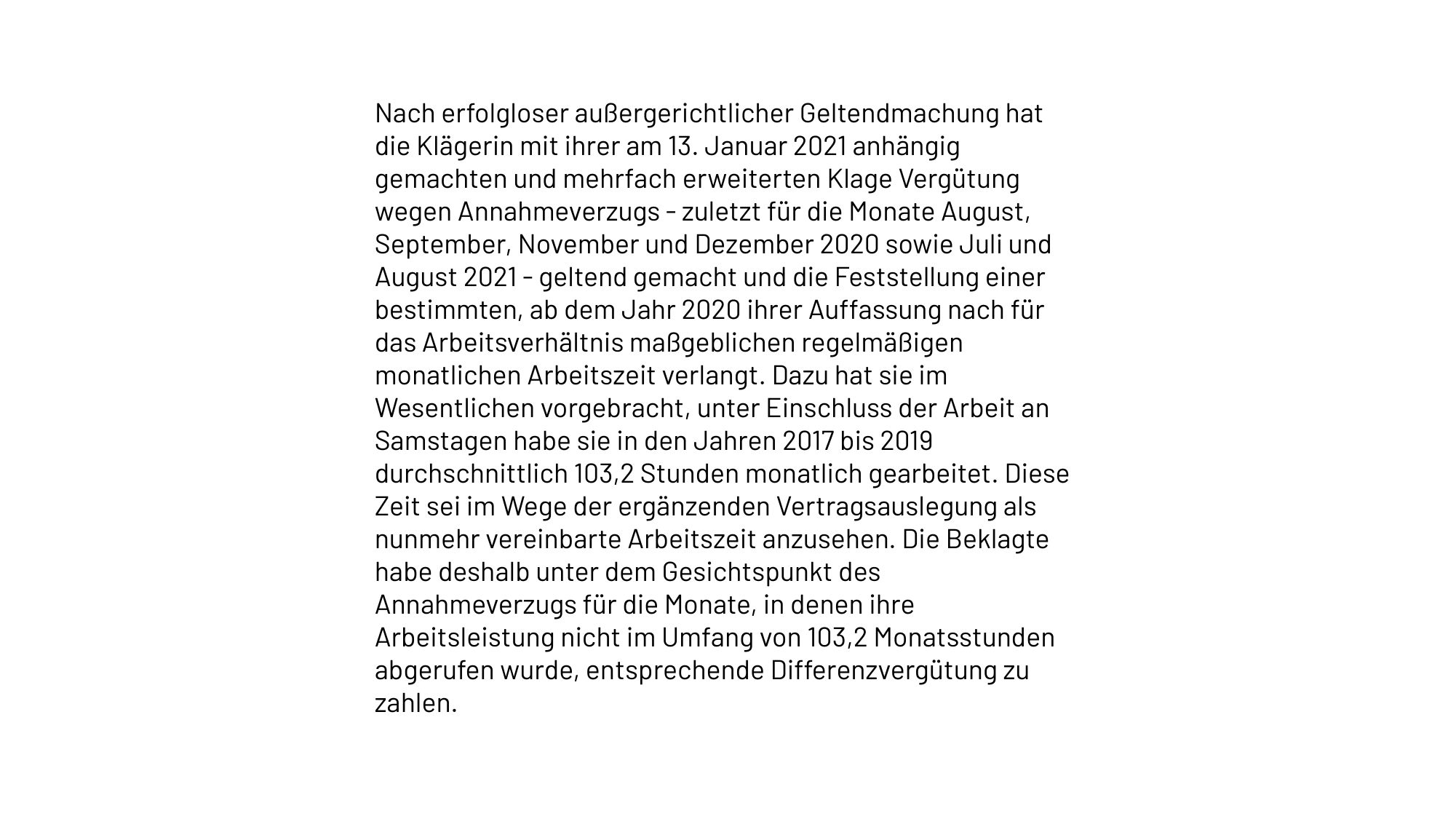

Nach erfolgloser außergerichtlicher Geltendmachung hat die Klägerin mit ihrer am 13. Januar 2021 anhängig gemachten und mehrfach erweiterten Klage Vergütung wegen Annahmeverzugs - zuletzt für die Monate August, September, November und Dezember 2020 sowie Juli und August 2021 - geltend gemacht und die Feststellung einer bestimmten, ab dem Jahr 2020 ihrer Auffassung nach für das Arbeitsverhältnis maßgeblichen regelmäßigen monatlichen Arbeitszeit verlangt. Dazu hat sie im Wesentlichen vorgebracht, unter Einschluss der Arbeit an Samstagen habe sie in den Jahren 2017 bis 2019 durchschnittlich 103,2 Stunden monatlich gearbeitet. Diese Zeit sei im Wege der ergänzenden Vertragsauslegung als nunmehr vereinbarte Arbeitszeit anzusehen. Die Beklagte habe deshalb unter dem Gesichtspunkt des Annahmeverzugs für die Monate, in denen ihre Arbeitsleistung nicht im Umfang von 103,2 Monatsstunden abgerufen wurde, entsprechende Differenzvergütung zu zahlen.